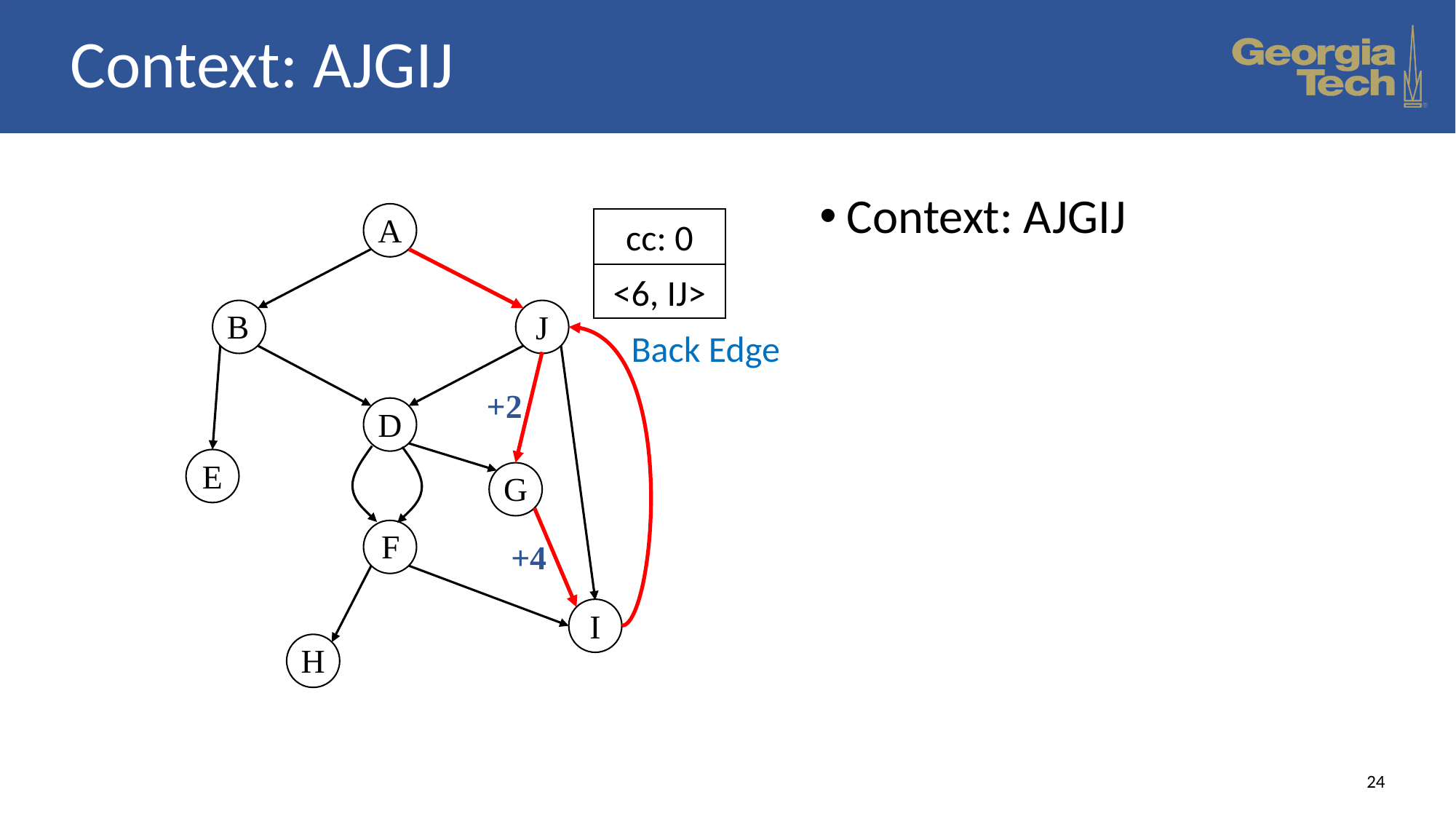

# Context: AJGIJ
Context: AJGIJ

A
cc: 0
<6, IJ>

B
J
Back Edge
+2

D

E

G

F
+4

I

H
24